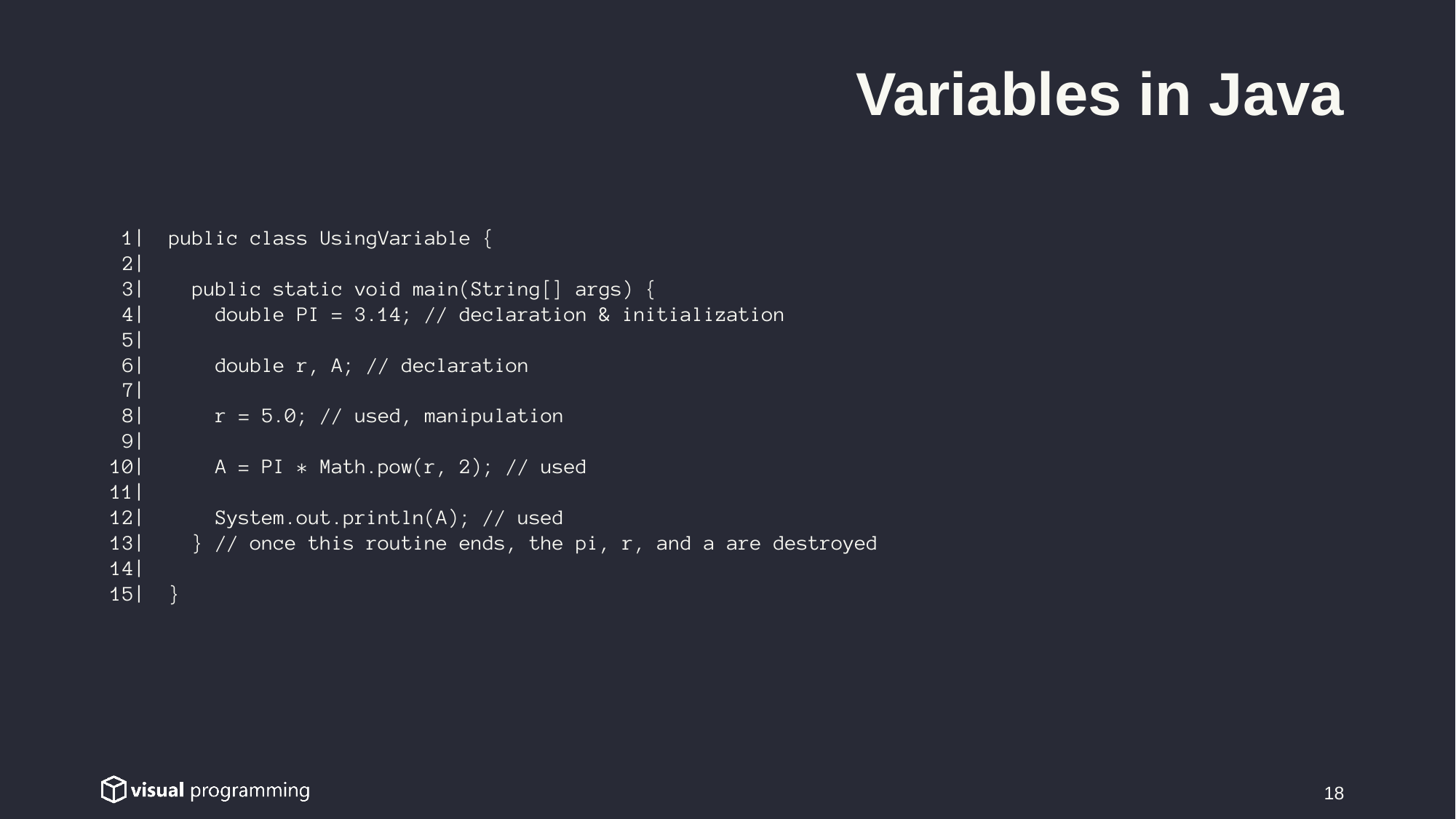

# Variables in Java
 1|  public class UsingVariable {
 2|
 3|    public static void main(String[] args) {
 4|      double PI = 3.14; // declaration & initialization
 5|
 6|      double r, A; // declaration
 7|
 8|      r = 5.0; // used, manipulation
 9|
10|      A = PI * Math.pow(r, 2); // used
11|
12|      System.out.println(A); // used
13|    } // once this routine ends, the pi, r, and a are destroyed
14|
15|  }
18